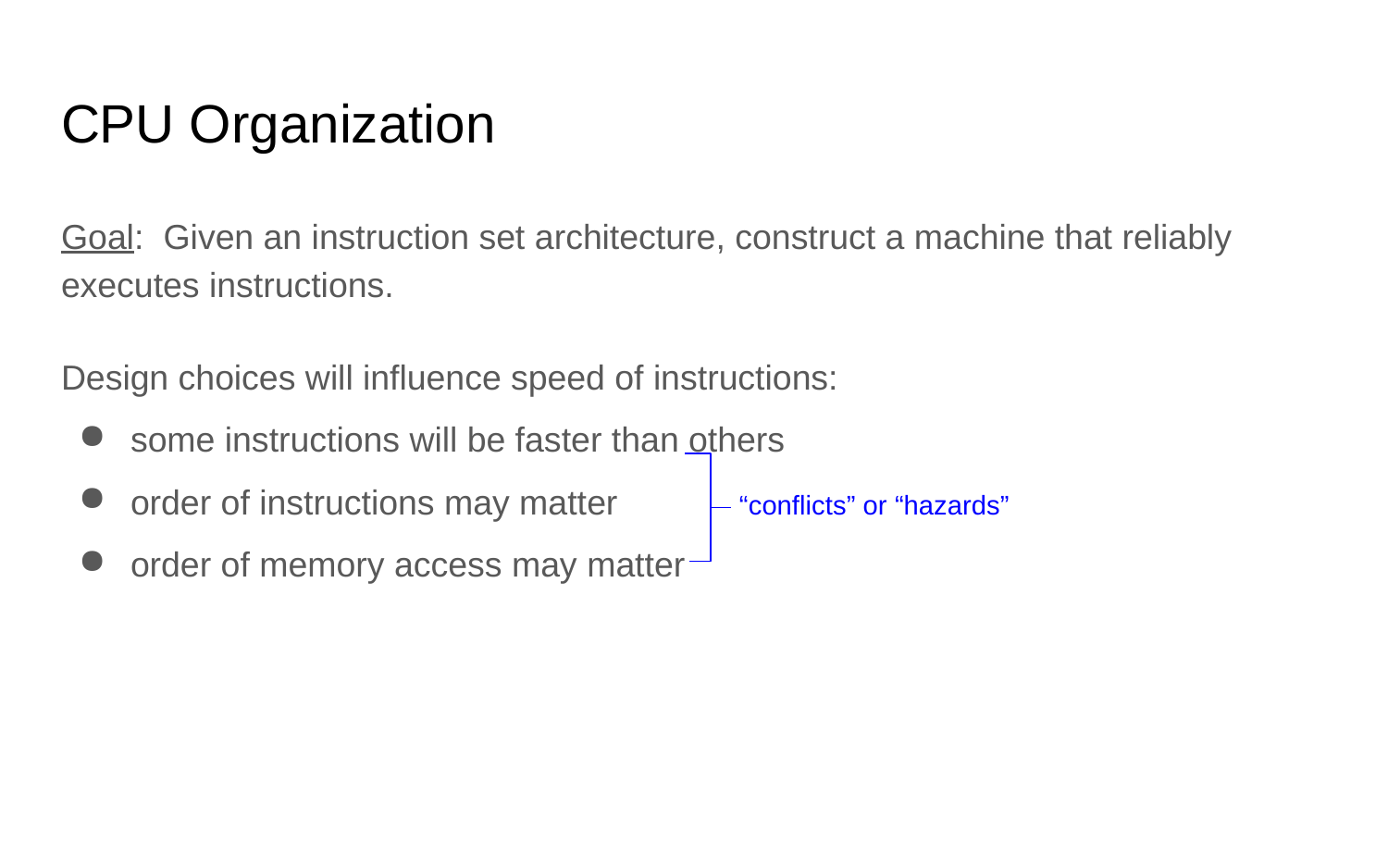

# CPU Organization
Goal:  Given an instruction set architecture, construct a machine that reliably executes instructions.
Design choices will influence speed of instructions:
some instructions will be faster than others
order of instructions may matter
order of memory access may matter

“conflicts” or “hazards”